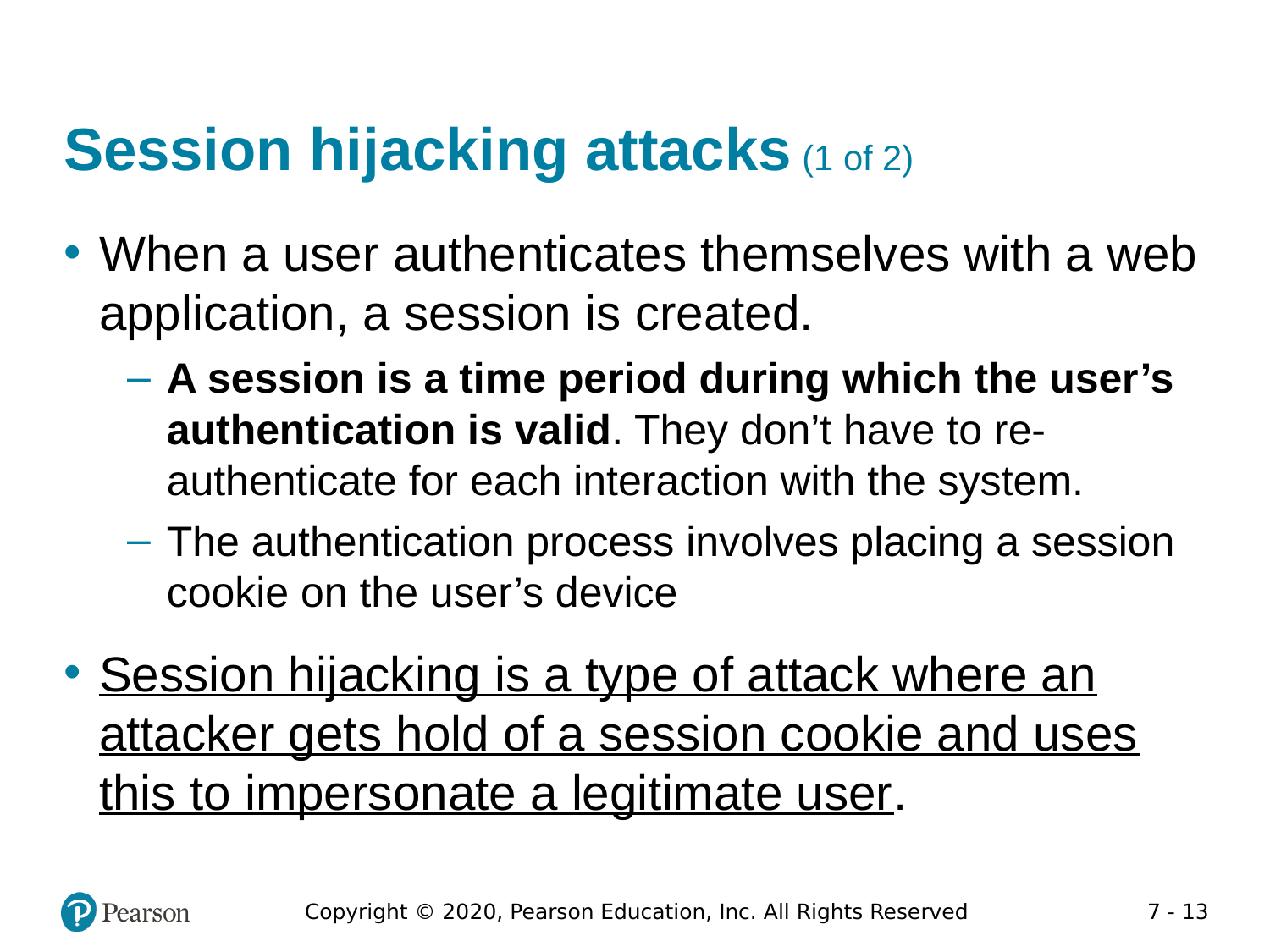

# Session hijacking attacks (1 of 2)
When a user authenticates themselves with a web application, a session is created.
A session is a time period during which the user’s authentication is valid. They don’t have to re-authenticate for each interaction with the system.
The authentication process involves placing a session cookie on the user’s device
Session hijacking is a type of attack where an attacker gets hold of a session cookie and uses this to impersonate a legitimate user.